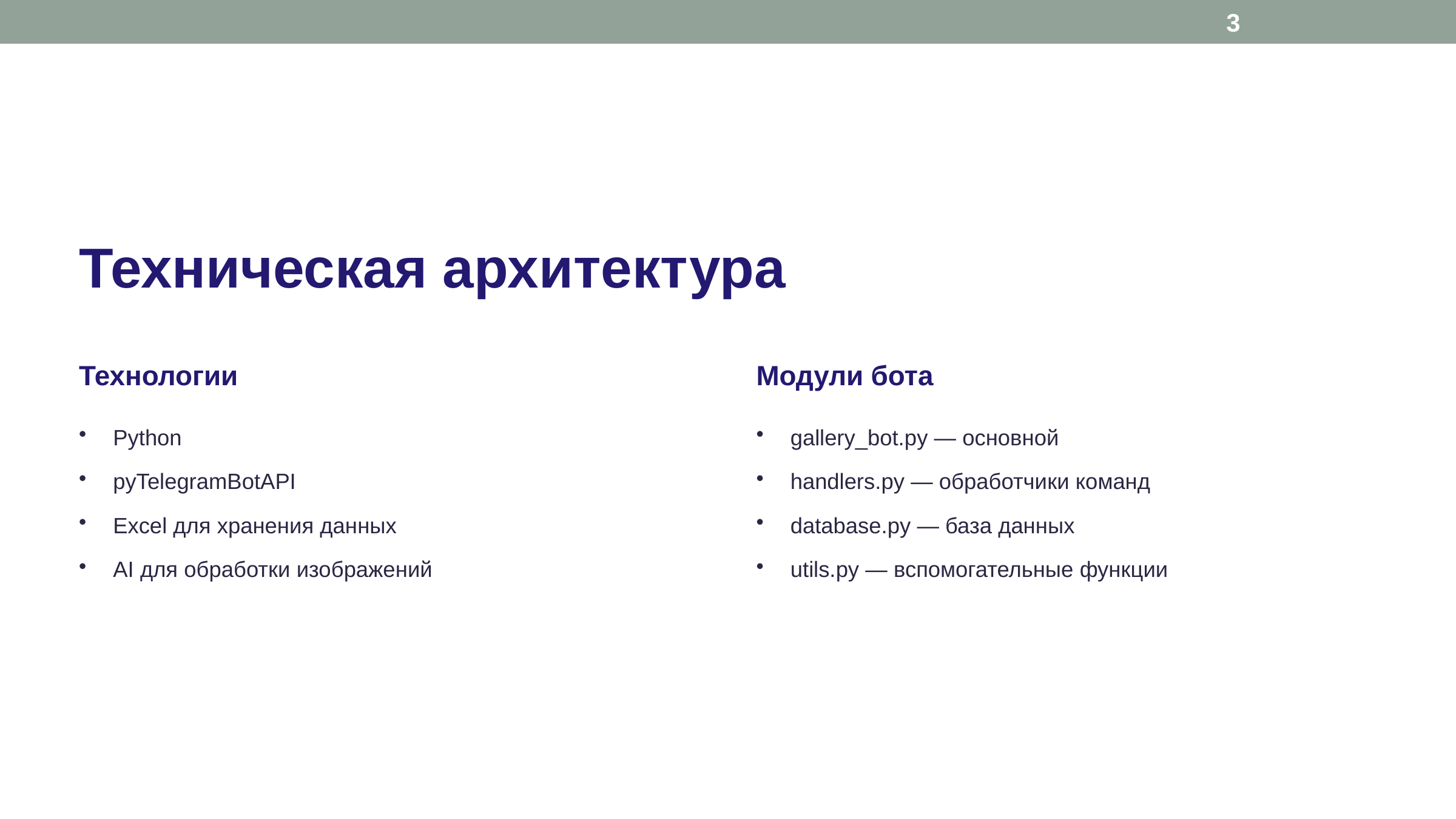

3
#
Техническая архитектура
Технологии
Модули бота
Python
gallery_bot.py — основной
pyTelegramBotAPI
handlers.py — обработчики команд
Excel для хранения данных
database.py — база данных
AI для обработки изображений
utils.py — вспомогательные функции